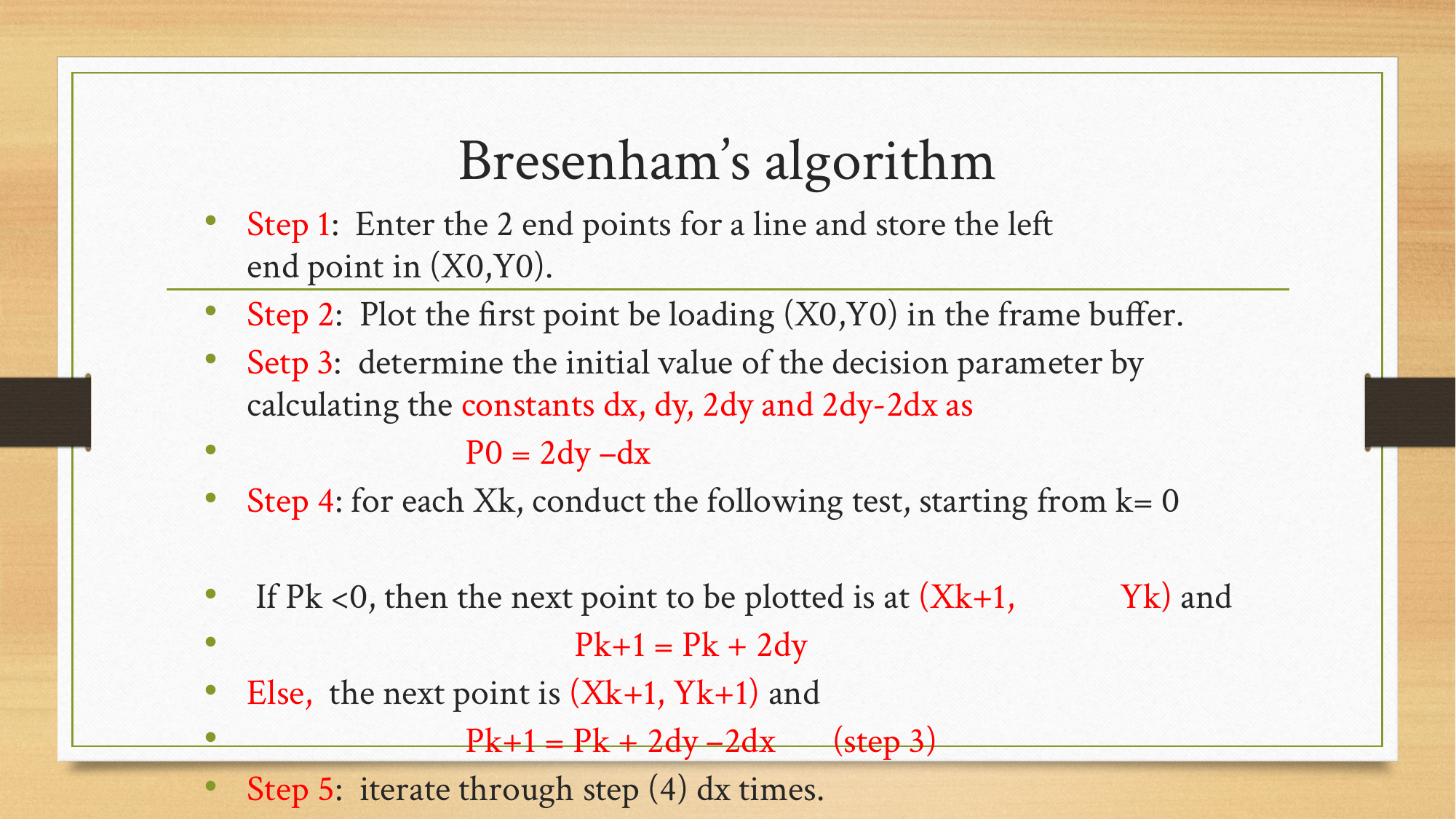

# Bresenham’s algorithm
Step 1:  Enter the 2 end points for a line and store the left 	   	   end point in (X0,Y0).
Step 2:  Plot the first point be loading (X0,Y0) in the frame buffer.
Setp 3:  determine the initial value of the decision parameter by 	   calculating the constants dx, dy, 2dy and 2dy-2dx as
		P0 = 2dy –dx
Step 4: for each Xk, conduct the following test, starting from k= 0

 If Pk <0, then the next point to be plotted is at (Xk+1, 	Yk) and
			Pk+1 = Pk + 2dy
Else,  the next point is (Xk+1, Yk+1) and
		Pk+1 = Pk + 2dy –2dx       (step 3)
Step 5:  iterate through step (4) dx times.